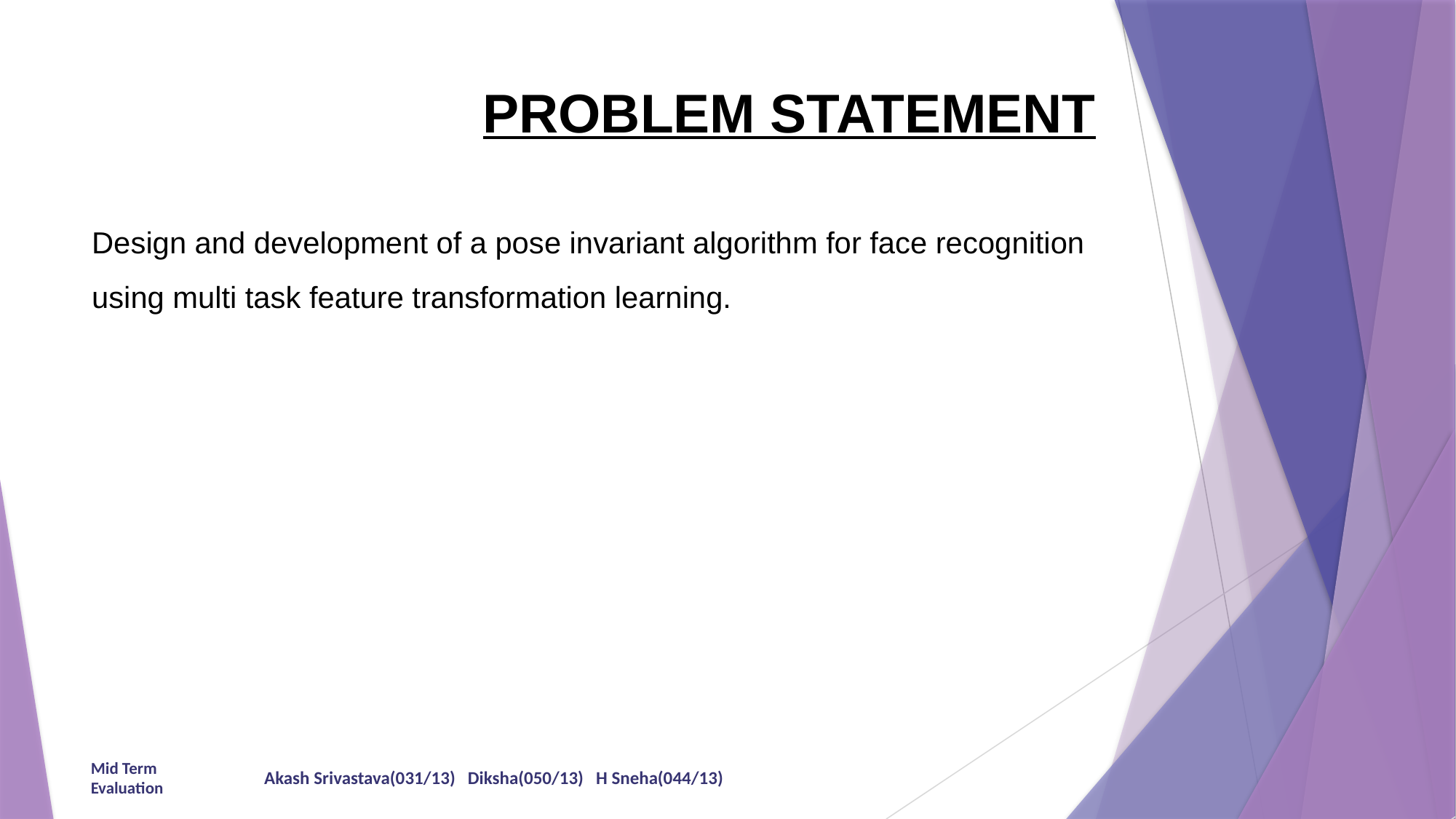

# PROBLEM STATEMENT
Design and development of a pose invariant algorithm for face recognition using multi task feature transformation learning.